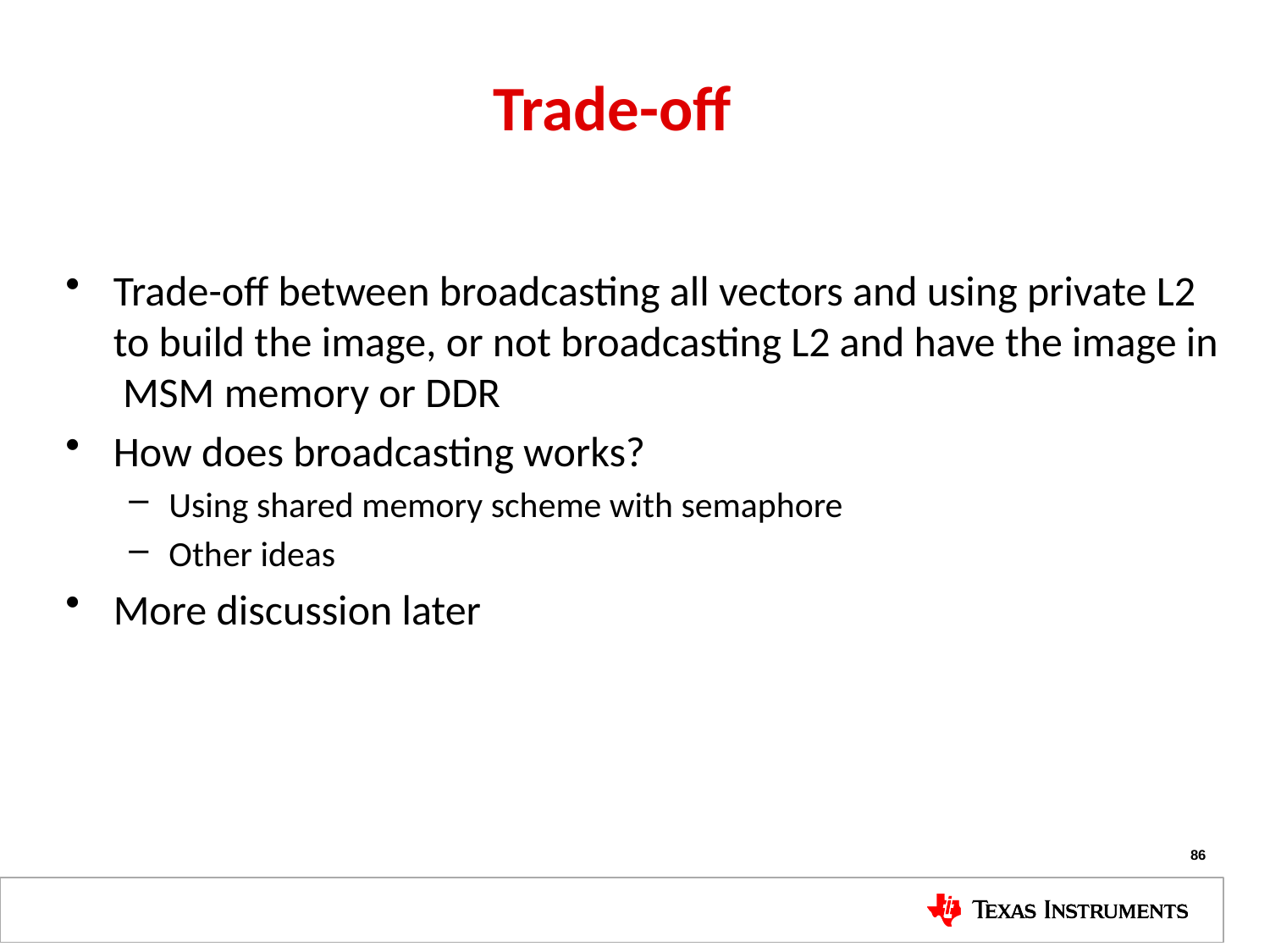

# Trade-off
Trade-off between broadcasting all vectors and using private L2 to build the image, or not broadcasting L2 and have the image in  MSM memory or DDR
How does broadcasting works?
Using shared memory scheme with semaphore
Other ideas
More discussion later
86